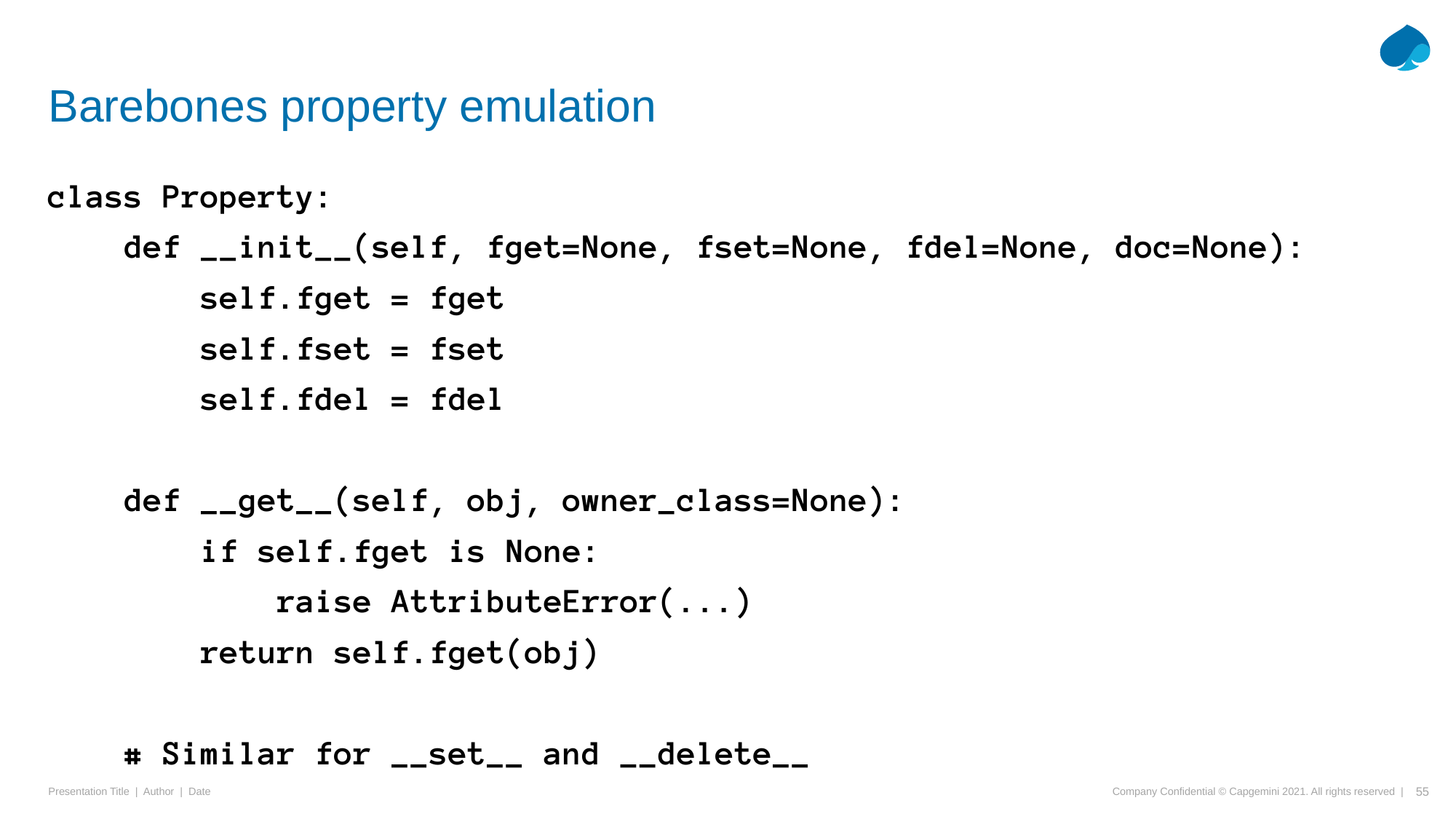

# Barebones property emulation
class Property:
    def __init__(self, fget=None, fset=None, fdel=None, doc=None):
        self.fget = fget
        self.fset = fset
        self.fdel = fdel

    def __get__(self, obj, owner_class=None):
        if self.fget is None:
            raise AttributeError(...)
        return self.fget(obj)

    # Similar for __set__ and __delete__